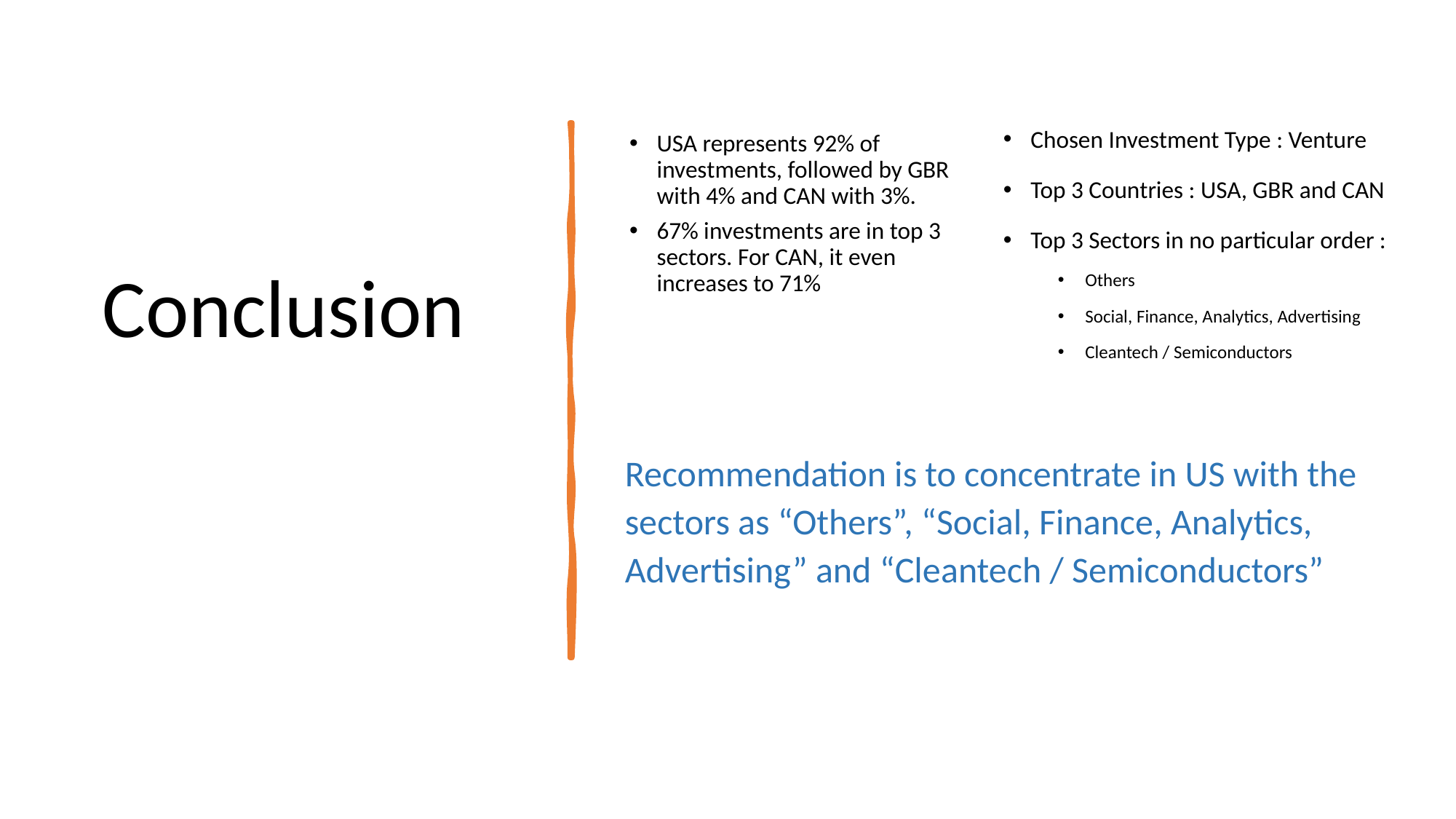

# Conclusion
USA represents 92% of investments, followed by GBR with 4% and CAN with 3%.
67% investments are in top 3 sectors. For CAN, it even increases to 71%
Chosen Investment Type : Venture
Top 3 Countries : USA, GBR and CAN
Top 3 Sectors in no particular order :
Others
Social, Finance, Analytics, Advertising
Cleantech / Semiconductors

Recommendation is to concentrate in US with the sectors as “Others”, “Social, Finance, Analytics, Advertising” and “Cleantech / Semiconductors”